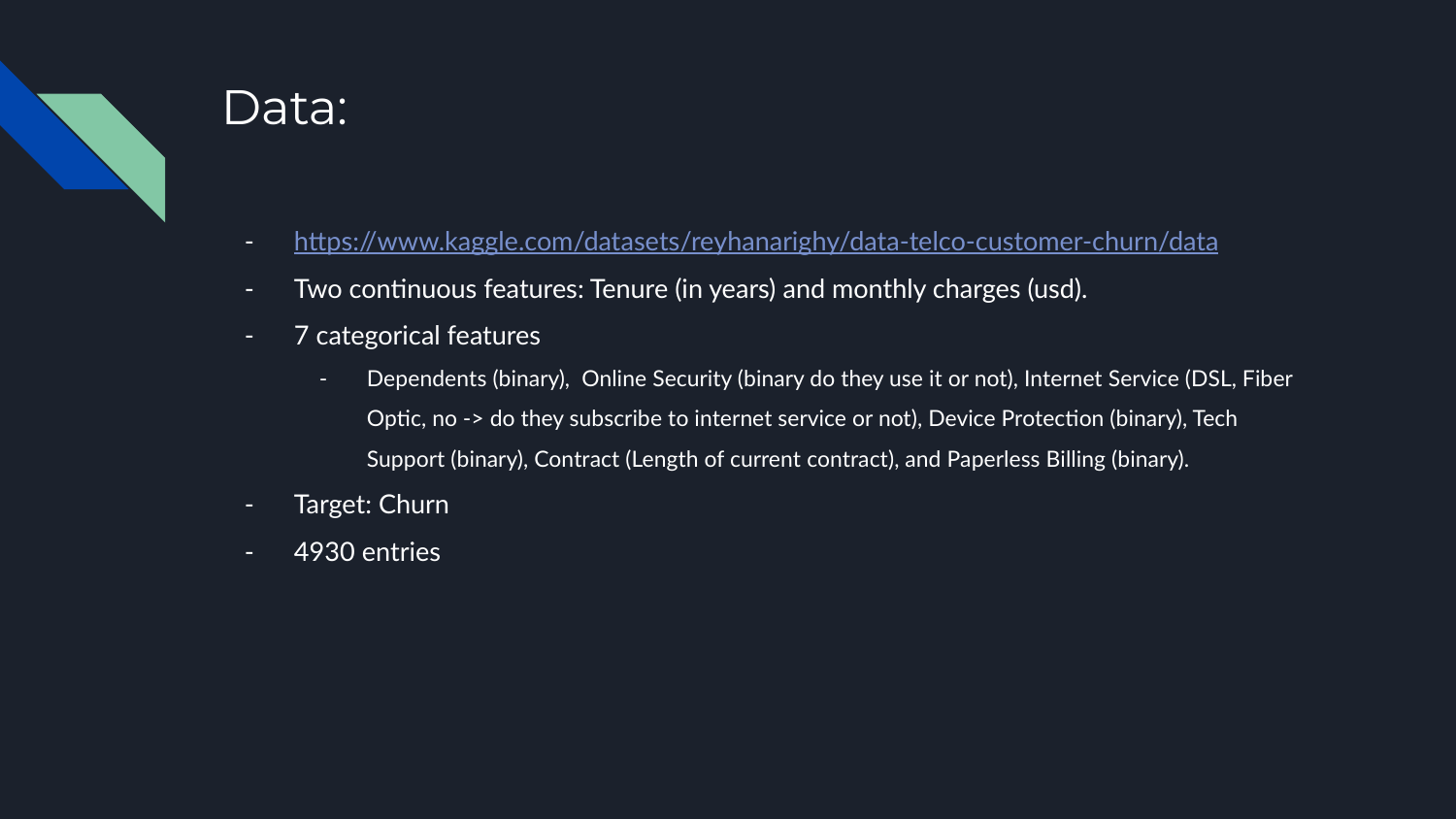

# Data:
https://www.kaggle.com/datasets/reyhanarighy/data-telco-customer-churn/data
Two continuous features: Tenure (in years) and monthly charges (usd).
7 categorical features
Dependents (binary),  Online Security (binary do they use it or not), Internet Service (DSL, Fiber Optic, no -> do they subscribe to internet service or not), Device Protection (binary), Tech Support (binary), Contract (Length of current contract), and Paperless Billing (binary).
Target: Churn
4930 entries